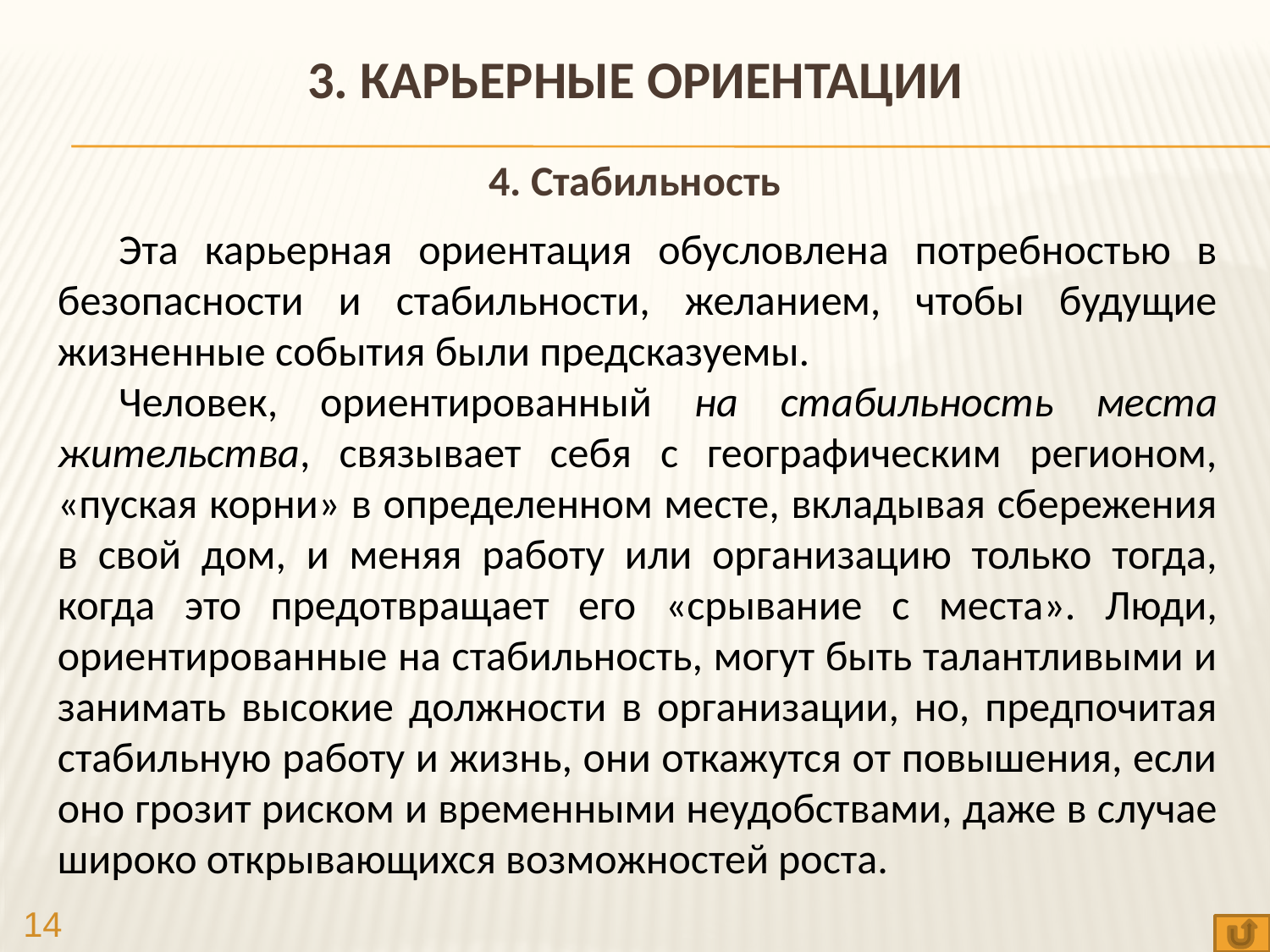

3. КАРЬЕРНЫЕ ОРИЕНТАЦИИ
4. Стабильность
Эта карьерная ориентация обусловлена потребностью в безопасности и стабильности, желанием, чтобы будущие жизненные события были предсказуемы.
Человек, ориентированный на стабильность места жительства, связывает себя с географическим регионом, «пуская корни» в определенном месте, вкладывая сбережения в свой дом, и меняя работу или организацию только тогда, когда это предотвращает его «срывание с места». Люди, ориентированные на стабильность, могут быть талантливыми и занимать высокие должности в организации, но, предпочитая стабильную работу и жизнь, они откажутся от повышения, если оно грозит риском и временными неудобствами, даже в случае широко открывающихся возможностей роста.
14